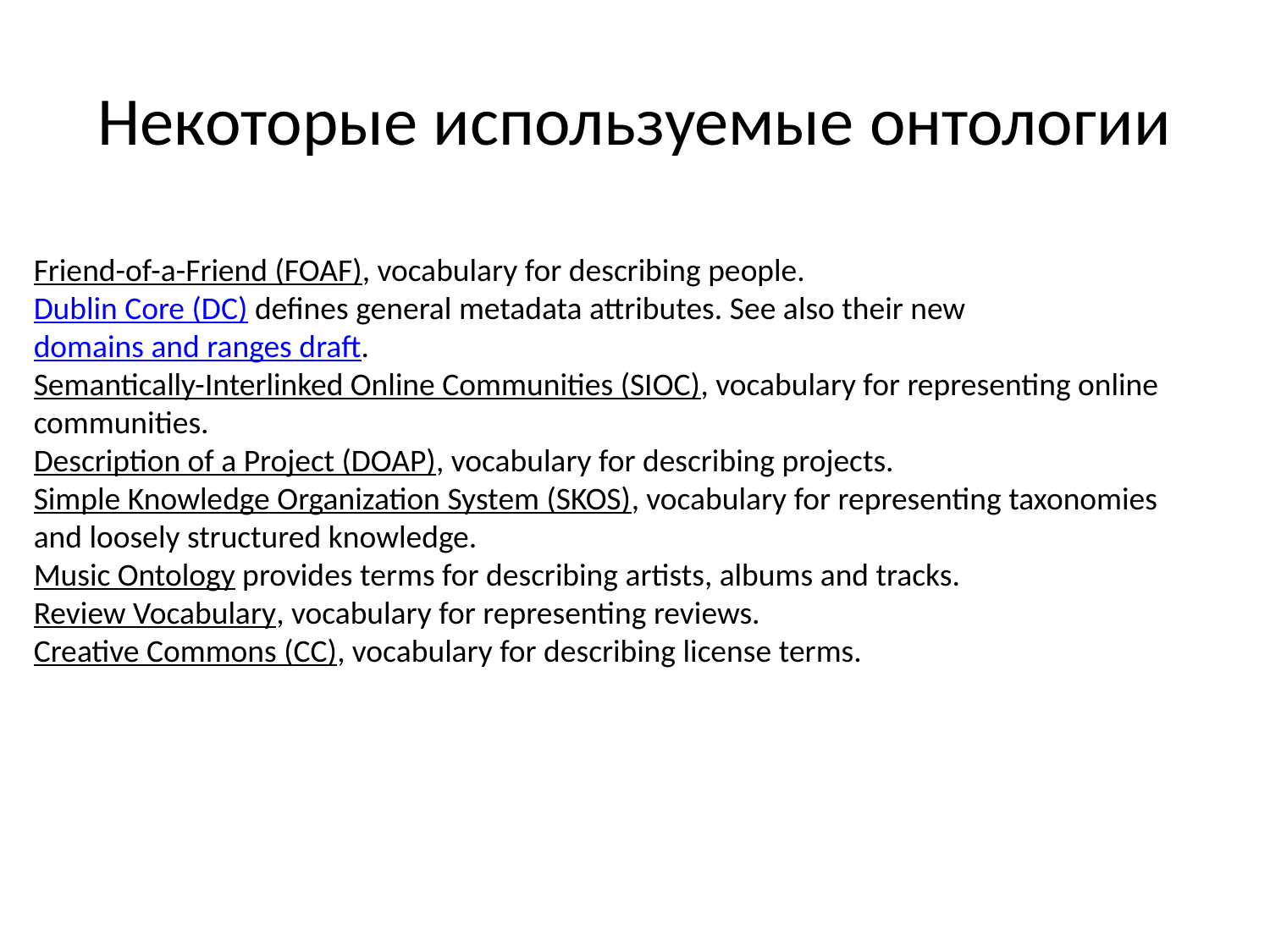

# Некоторые используемые онтологии
Friend-of-a-Friend (FOAF), vocabulary for describing people.
Dublin Core (DC) defines general metadata attributes. See also their new domains and ranges draft.
Semantically-Interlinked Online Communities (SIOC), vocabulary for representing online communities.
Description of a Project (DOAP), vocabulary for describing projects.
Simple Knowledge Organization System (SKOS), vocabulary for representing taxonomies and loosely structured knowledge.
Music Ontology provides terms for describing artists, albums and tracks.
Review Vocabulary, vocabulary for representing reviews.
Creative Commons (CC), vocabulary for describing license terms.